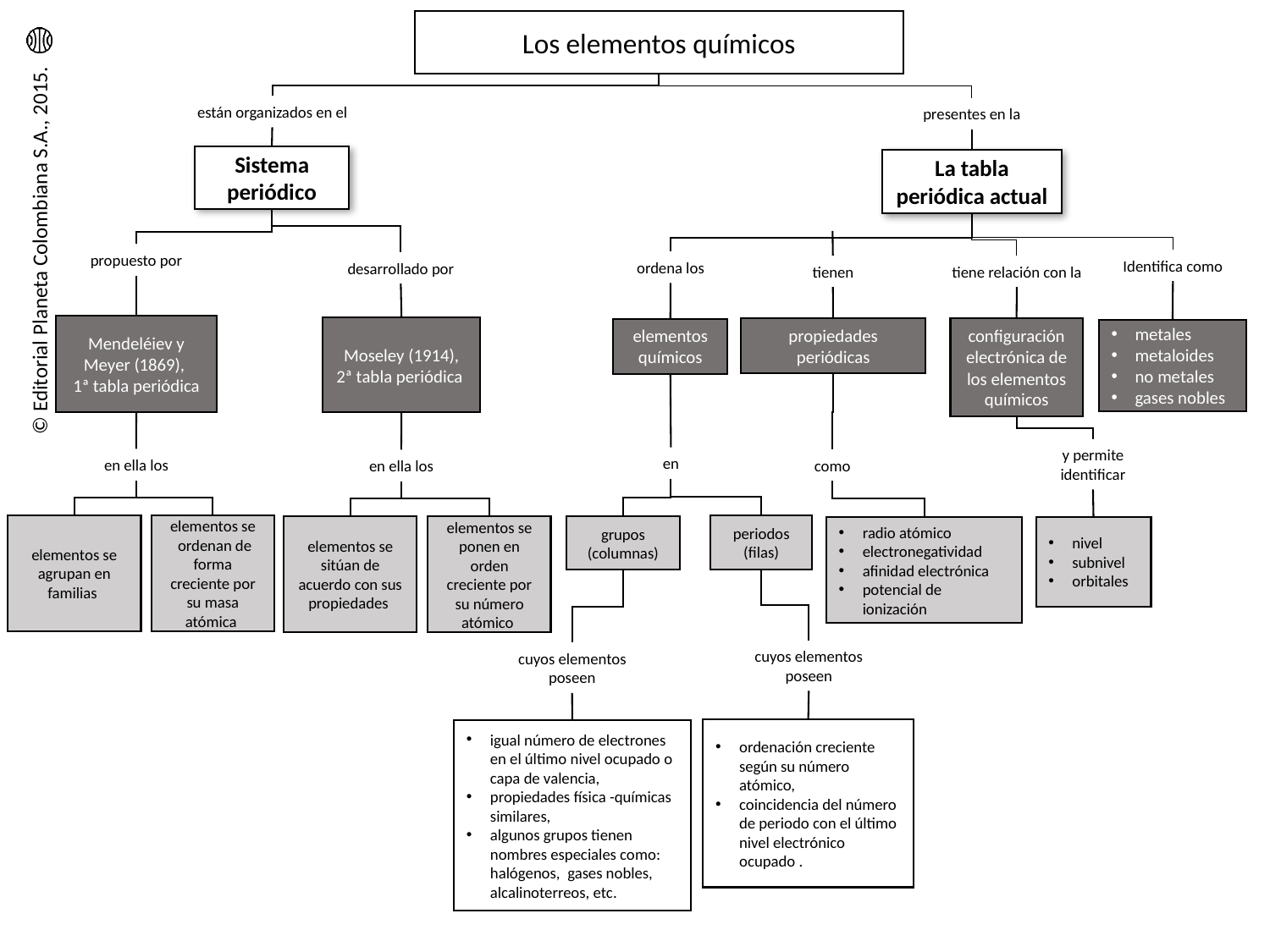

Los elementos químicos
están organizados en el
presentes en la
Sistema periódico
La tabla periódica actual
propuesto por
Identifica como
ordena los
desarrollado por
tienen
tiene relación con la
Mendeléiev y Meyer (1869),
1ª tabla periódica
Moseley (1914), 2ª tabla periódica
configuración electrónica de los elementos químicos
propiedades periódicas
elementos químicos
metales
metaloides
no metales
gases nobles
y permite identificar
en
en ella los
como
en ella los
periodos (filas)
elementos se agrupan en familias
elementos se  ordenan de forma creciente por su masa atómica
grupos (columnas)
elementos se sitúan de acuerdo con sus propiedades
elementos se ponen en orden creciente por su número atómico
nivel
subnivel
orbitales
radio atómico
electronegatividad
afinidad electrónica
potencial de ionización
cuyos elementos
poseen
cuyos elementos
poseen
ordenación creciente según su número atómico,
coincidencia del número de periodo con el último nivel electrónico ocupado .
igual número de electrones en el último nivel ocupado o capa de valencia,
propiedades física -químicas similares,
algunos grupos tienen nombres especiales como: halógenos,  gases nobles, alcalinoterreos, etc.